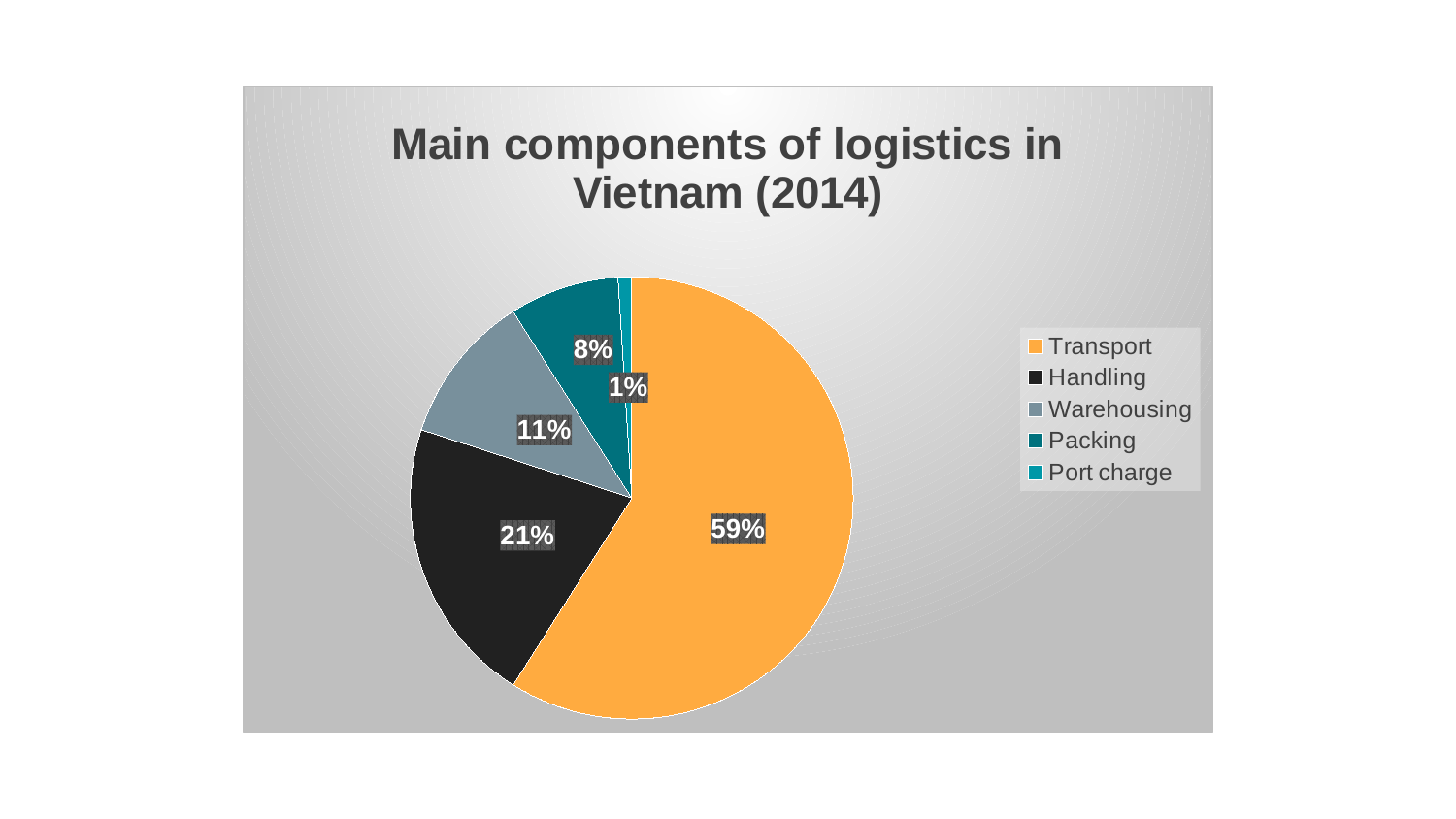

### Chart: Main components of logistics in Vietnam (2014)

| Category | Sales |
|---|---|
| Transport | 59.0 |
| Handling | 21.0 |
| Warehousing | 11.0 |
| Packing | 8.0 |
| Port charge | 1.0 |